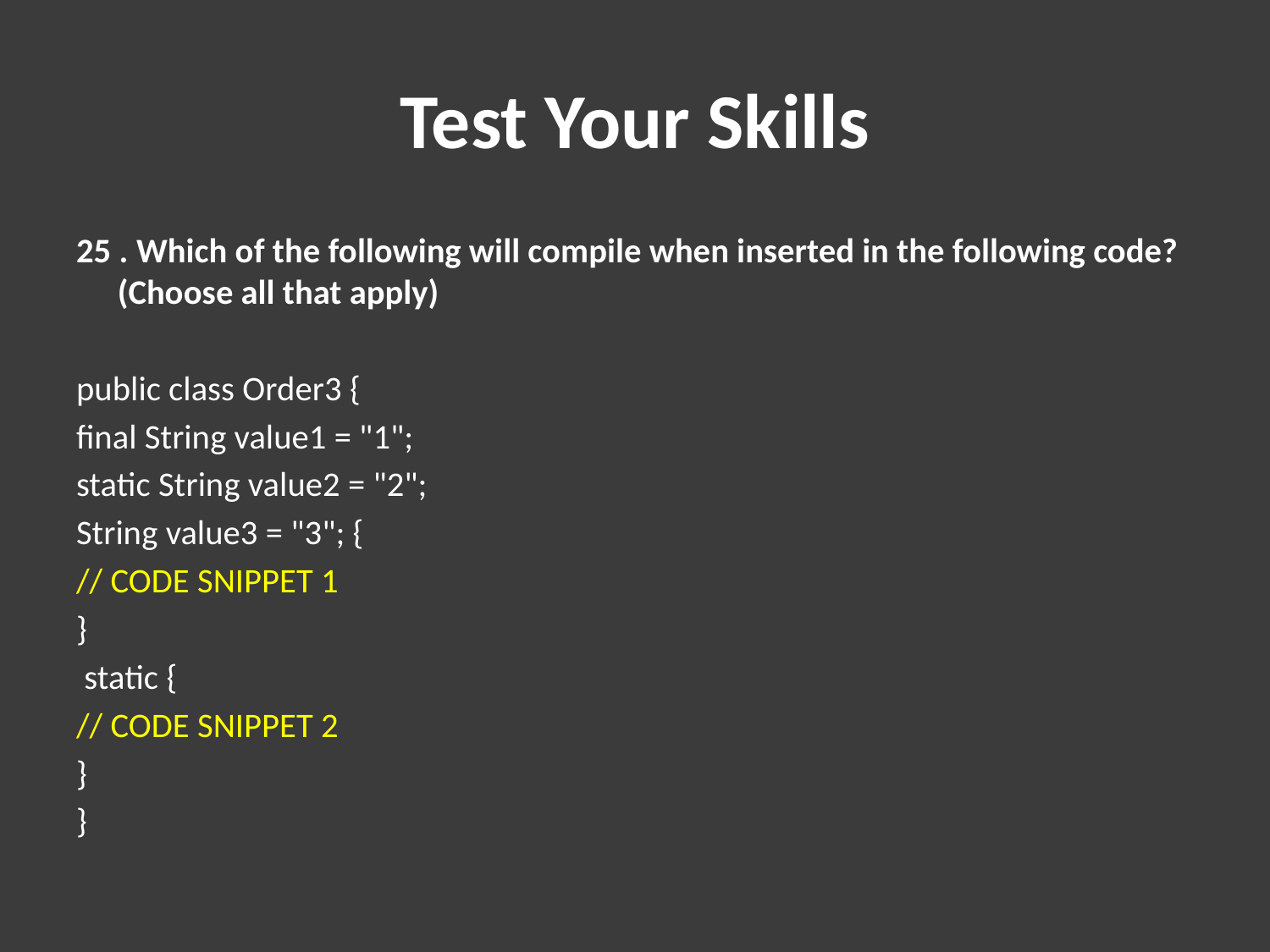

# Test Your Skills
25 . Which of the following will compile when inserted in the following code? (Choose all that apply)

public class Order3 {
final String value1 = "1";
static String value2 = "2";
String value3 = "3"; {
// CODE SNIPPET 1
}
 static {
// CODE SNIPPET 2
}
}